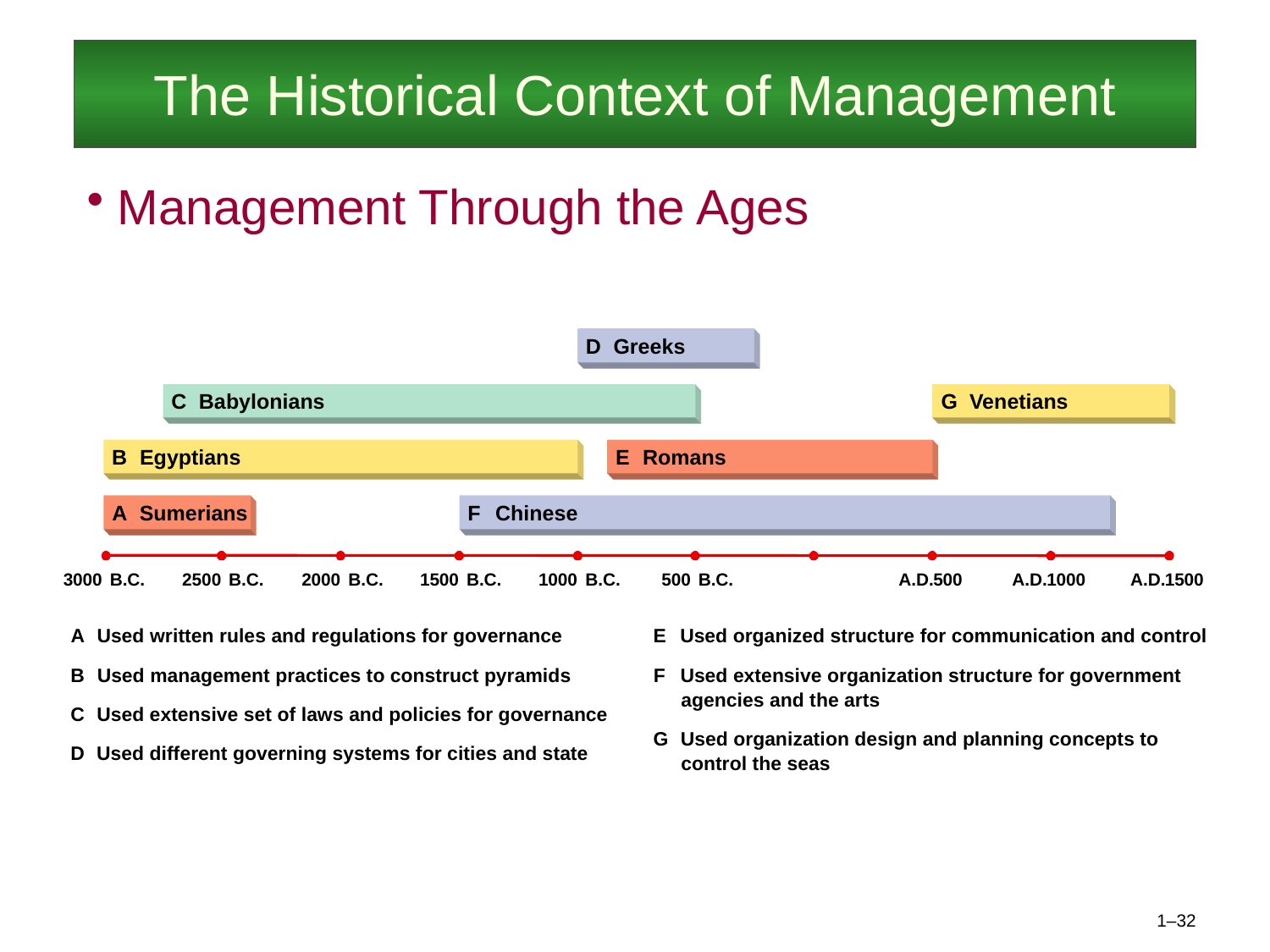

# The Historical Context of Management
Management Through the Ages

D
Greeks

C
Babylonians
G
Venetians

B
Egyptians
E
Romans

A
Sumerians
F
Chinese

3000
B.C.
2500
B.C.
2000
B.C.
1500
B.C.
1000
B.C.
500
B.C.
A.D.
 500
A.D.
 1000
A.D.
 1500
A
Used written rules and regulations for governance
E
Used organized structure for communication and control
B
Used management practices to construct pyramids
F
Used extensive organization structure for government

agencies and the arts
C
Used extensive set of laws and policies for governance
G
Used organization design and planning concepts to
D
Used different governing systems for cities and state

control the seas
1–32